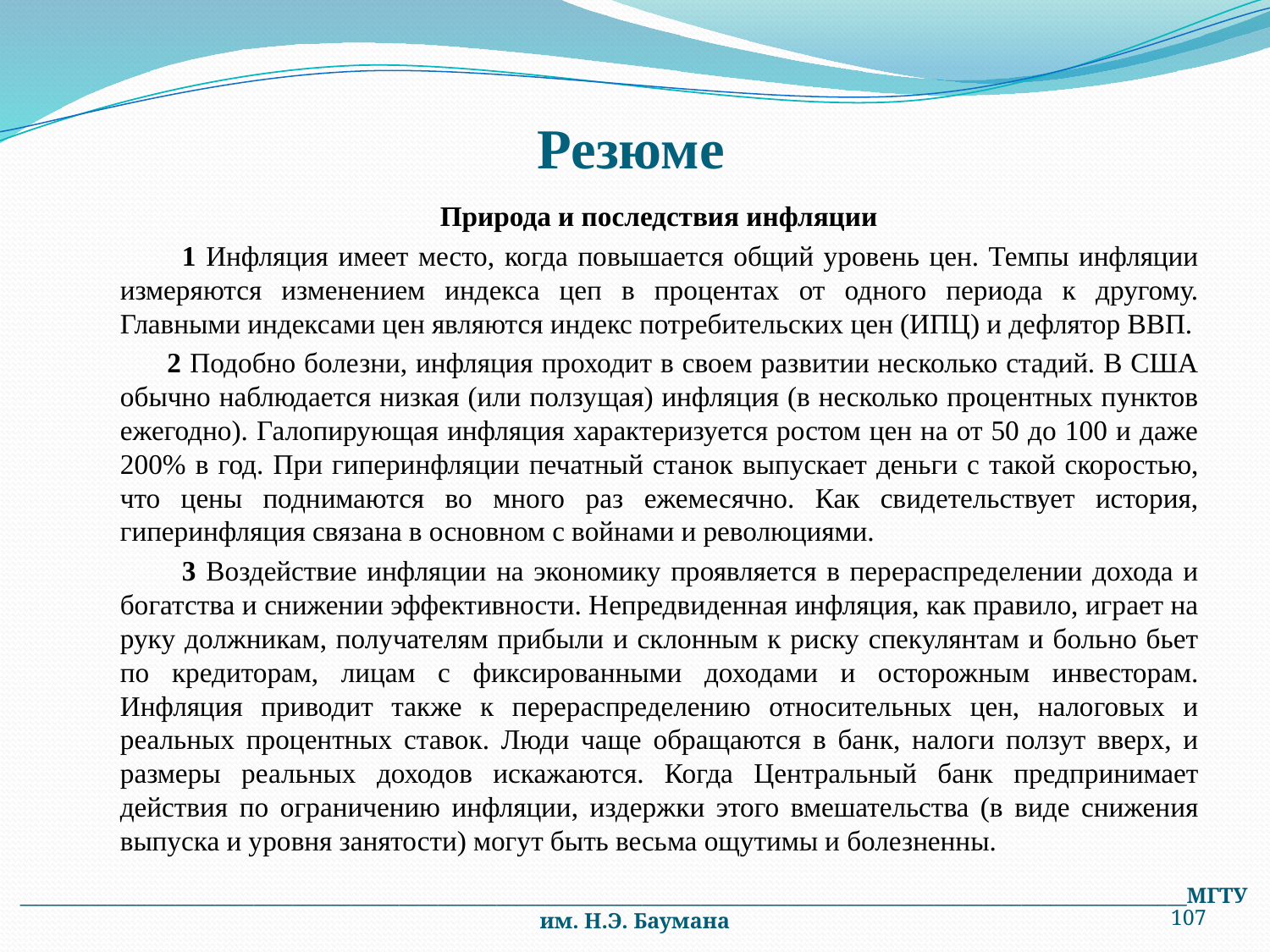

# Резюме
      Природа и последствия инфляции
          1 Инфляция имеет место, когда повышается общий уровень цен. Темпы инфляции измеряются изменением индекса цеп в процентах от одного периода к другому. Главными индексами цен являются индекс потребительских цен (ИПЦ) и дефлятор ВВП.
          2 Подобно болезни, инфляция проходит в своем развитии несколько стадий. В США обычно наблюдается низкая (или ползущая) инфляция (в несколько процентных пунктов ежегодно). Галопирующая инфляция характеризуется ростом цен на от 50 до 100 и даже 200% в год. При гиперинфляции печатный станок выпускает деньги с такой скоростью, что цены поднимаются во много раз ежемесячно. Как свидетельствует история, гиперинфляция связана в основном с войнами и революциями.
          3 Воздействие инфляции на экономику проявляется в перераспределении дохода и богатства и снижении эффективности. Непредвиденная инфляция, как правило, играет на руку должникам, получателям прибыли и склонным к риску спекулянтам и больно бьет по кредиторам, лицам с фиксированными доходами и осторожным инвесторам. Инфляция приводит также к перераспределению относительных цен, налоговых и реальных процентных ставок. Люди чаще обращаются в банк, налоги ползут вверх, и размеры реальных доходов искажаются. Когда Центральный банк предпринимает действия по ограничению инфляции, издержки этого вмешательства (в виде снижения выпуска и уровня занятости) могут быть весьма ощутимы и болезненны.

________________________________________________________________________________________________________________________МГТУ им. Н.Э. Баумана
107